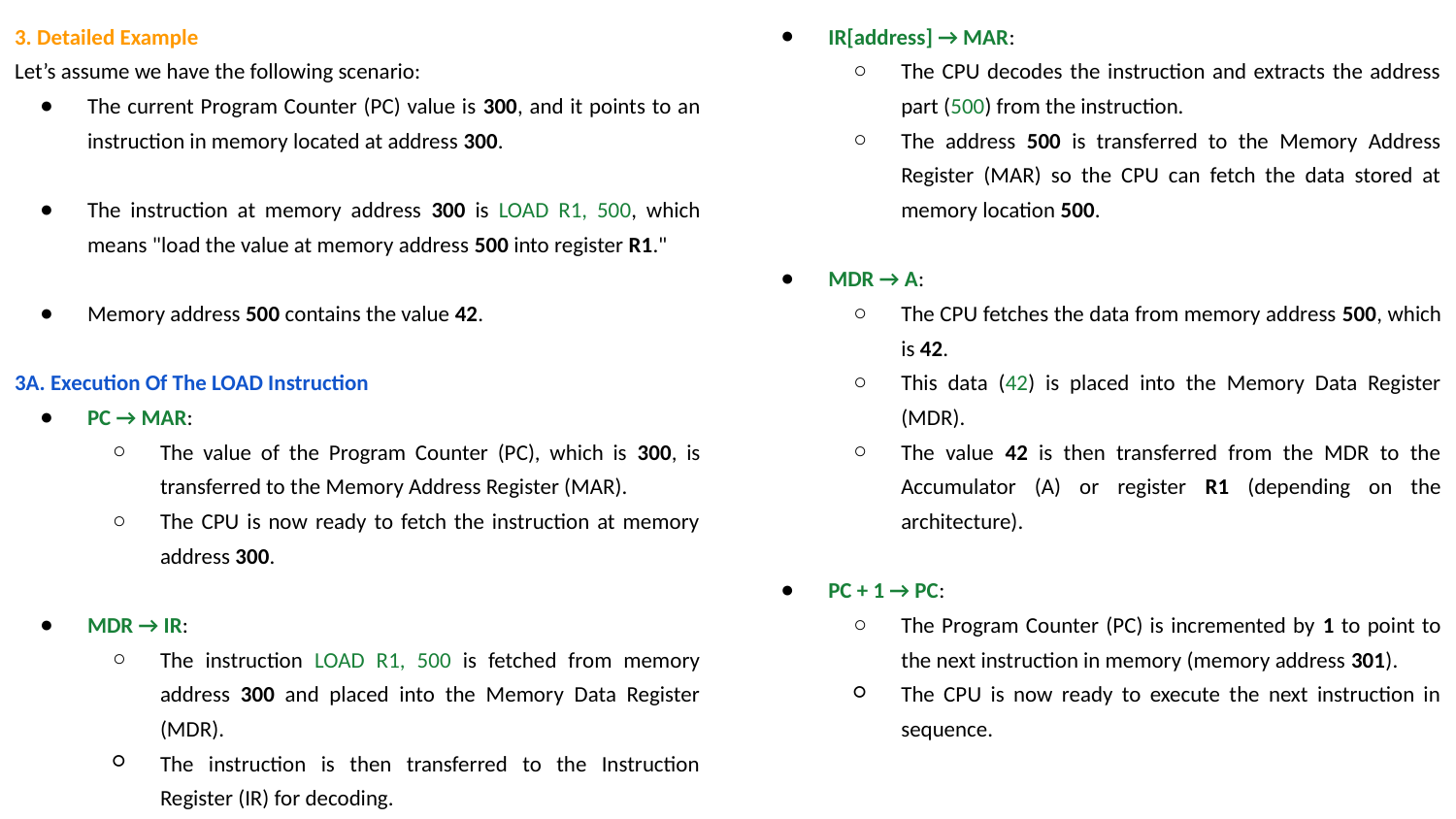

IR[address] → MAR:
The CPU decodes the instruction and extracts the address part (500) from the instruction.
The address 500 is transferred to the Memory Address Register (MAR) so the CPU can fetch the data stored at memory location 500.

MDR → A:
The CPU fetches the data from memory address 500, which is 42.
This data (42) is placed into the Memory Data Register (MDR).
The value 42 is then transferred from the MDR to the Accumulator (A) or register R1 (depending on the architecture).

PC + 1 → PC:
The Program Counter (PC) is incremented by 1 to point to the next instruction in memory (memory address 301).
The CPU is now ready to execute the next instruction in sequence.

3. Detailed Example
Let’s assume we have the following scenario:
The current Program Counter (PC) value is 300, and it points to an instruction in memory located at address 300.

The instruction at memory address 300 is LOAD R1, 500, which means "load the value at memory address 500 into register R1."

Memory address 500 contains the value 42.

3A. Execution Of The LOAD Instruction
PC → MAR:
The value of the Program Counter (PC), which is 300, is transferred to the Memory Address Register (MAR).
The CPU is now ready to fetch the instruction at memory address 300.

MDR → IR:
The instruction LOAD R1, 500 is fetched from memory address 300 and placed into the Memory Data Register (MDR).
The instruction is then transferred to the Instruction Register (IR) for decoding.